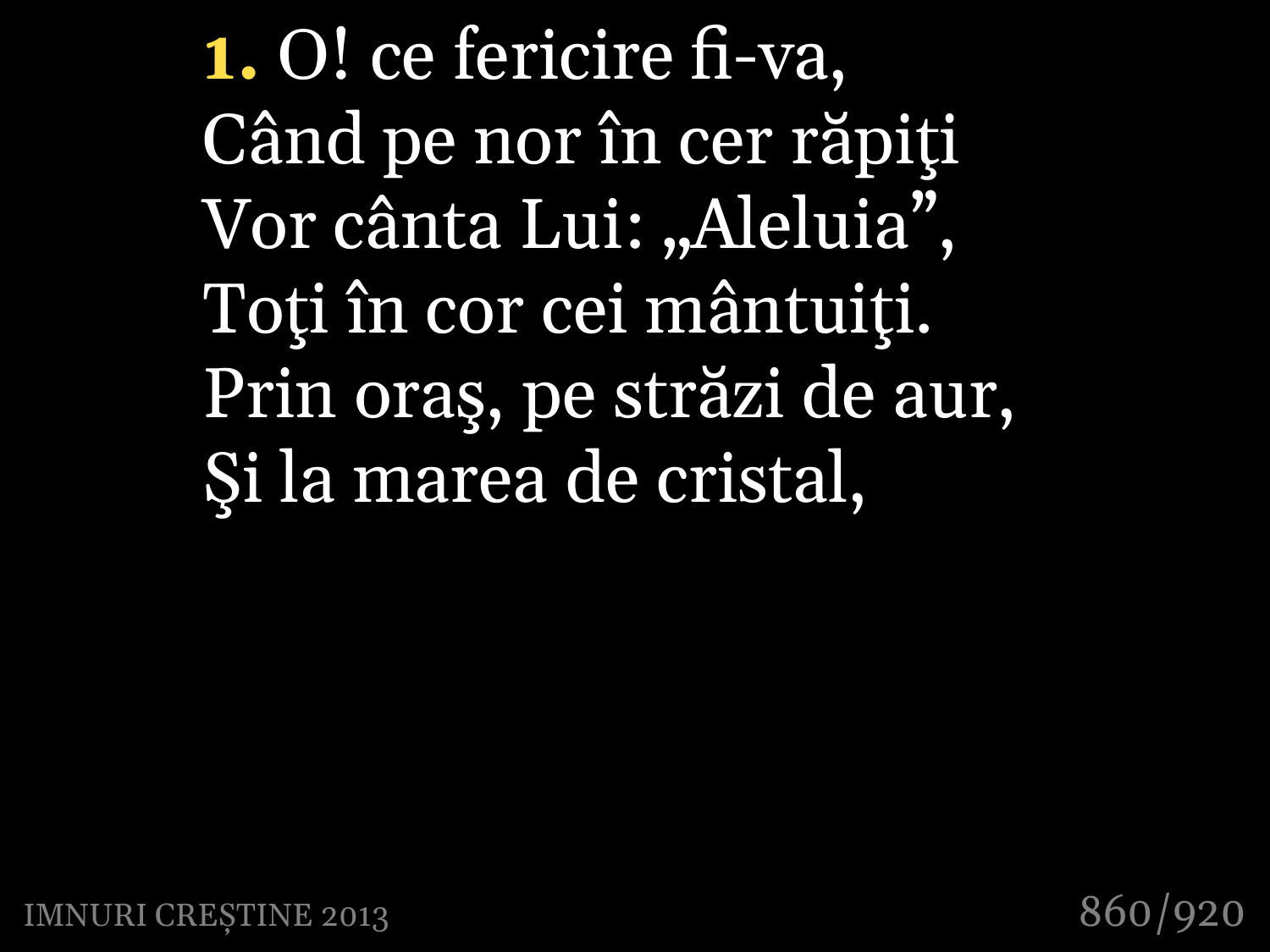

1. O! ce fericire fi-va,
Când pe nor în cer răpiţi
Vor cânta Lui: „Aleluia”,
Toţi în cor cei mântuiţi.
Prin oraş, pe străzi de aur,
Şi la marea de cristal,
860/920
IMNURI CREȘTINE 2013